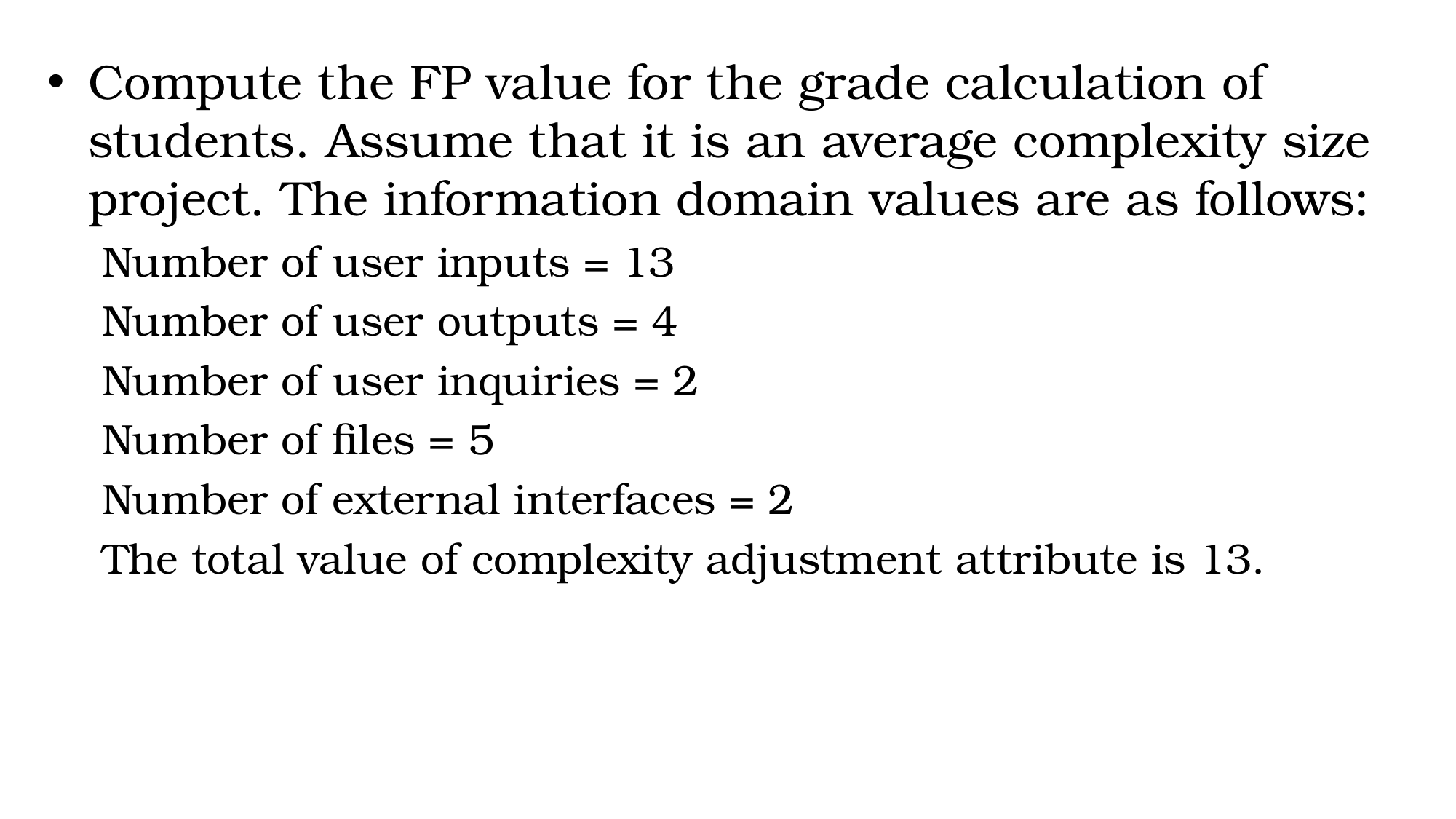

Compute the FP value for the grade calculation of students. Assume that it is an average complexity size project. The information domain values are as follows:
Number of user inputs = 13
Number of user outputs = 4
Number of user inquiries = 2
Number of files = 5
Number of external interfaces = 2
The total value of complexity adjustment attribute is 13.